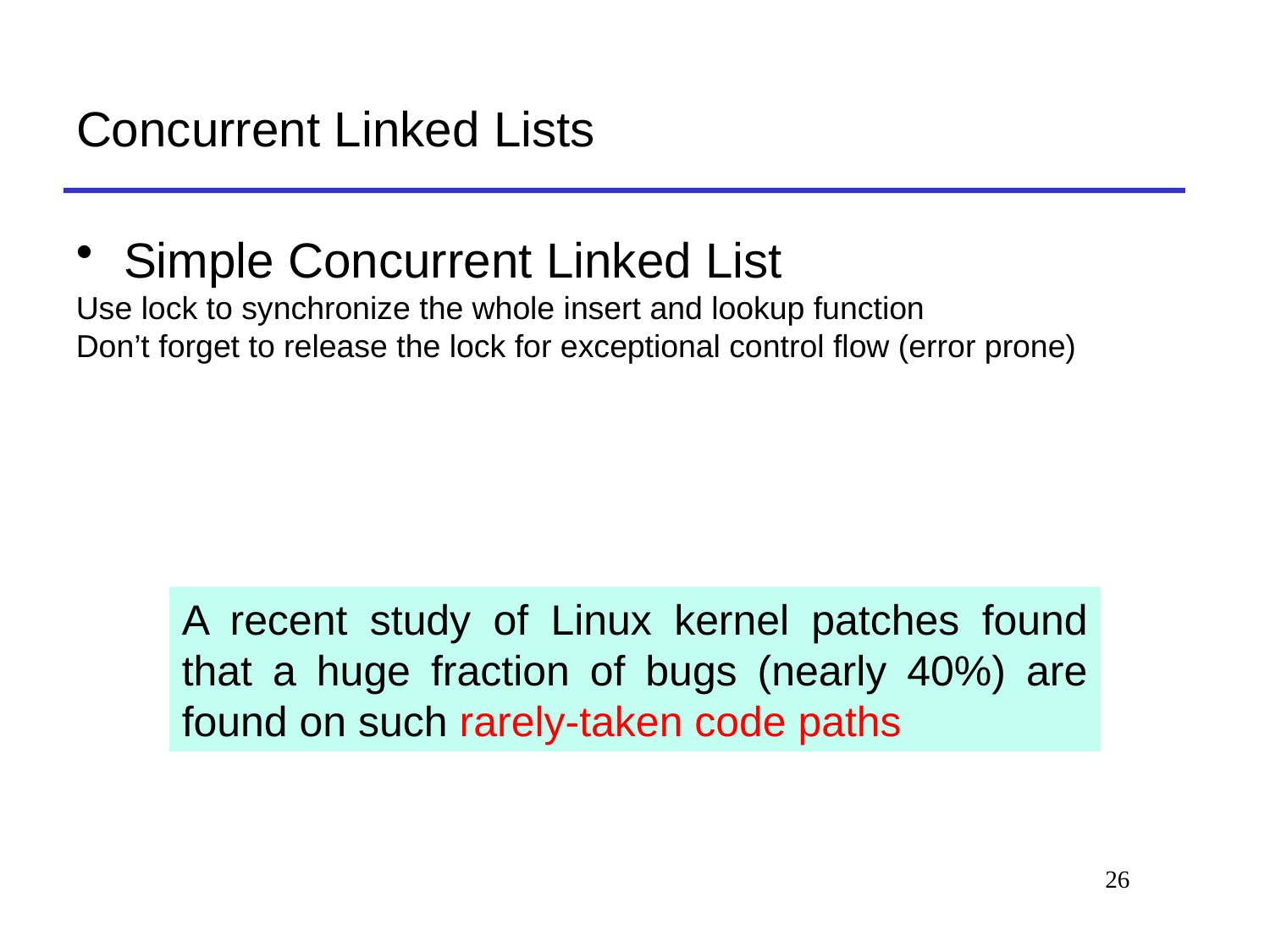

# Concurrent Linked Lists
Simple Concurrent Linked List
Use lock to synchronize the whole insert and lookup function
Don’t forget to release the lock for exceptional control flow (error prone)
A recent study of Linux kernel patches found that a huge fraction of bugs (nearly 40%) are found on such rarely-taken code paths
26